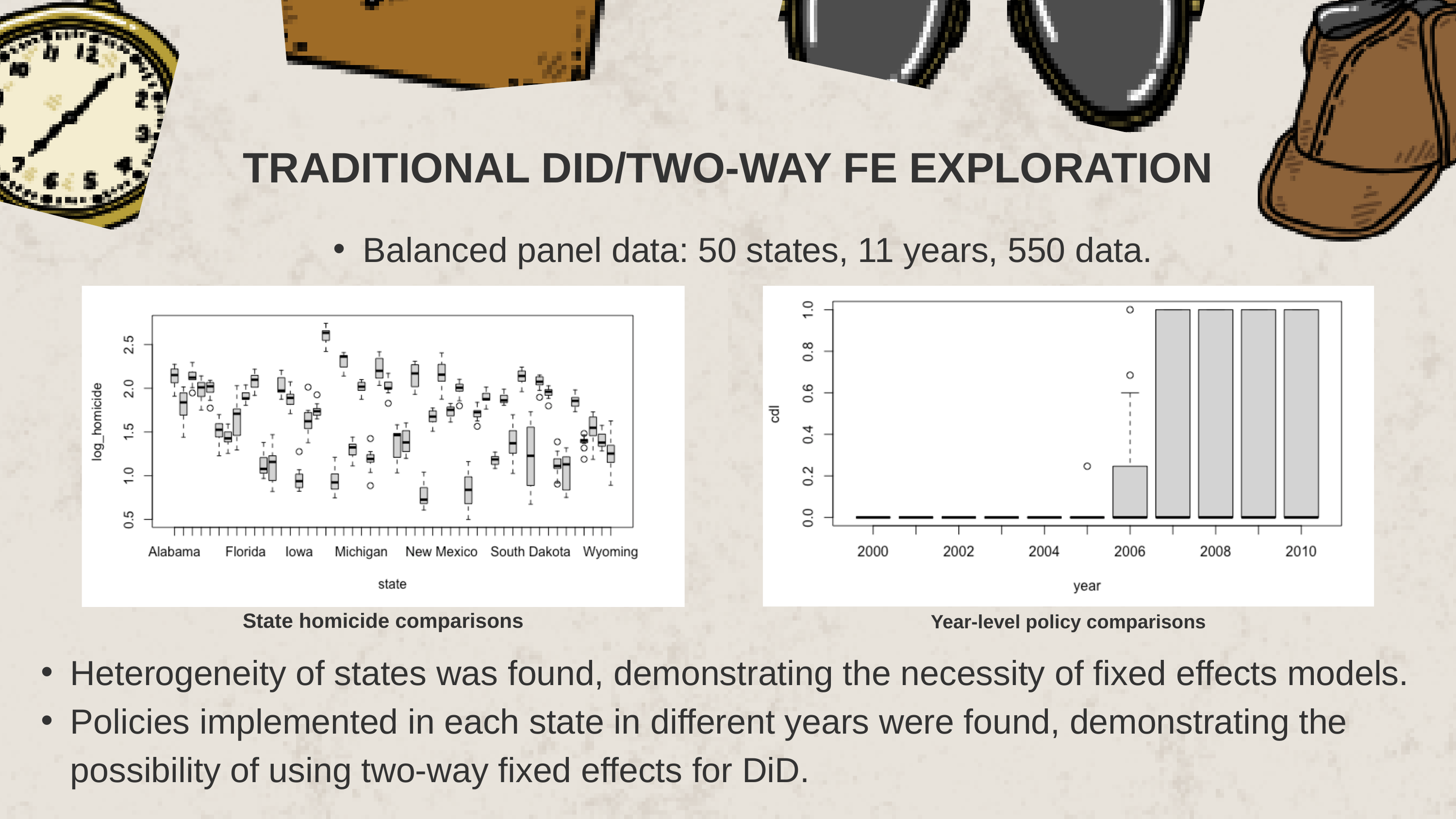

TRADITIONAL DID/TWO-WAY FE EXPLORATION
Balanced panel data: 50 states, 11 years, 550 data.

State homicide comparisons
Year-level policy comparisons
Heterogeneity of states was found, demonstrating the necessity of fixed effects models.
Policies implemented in each state in different years were found, demonstrating the possibility of using two-way fixed effects for DiD.